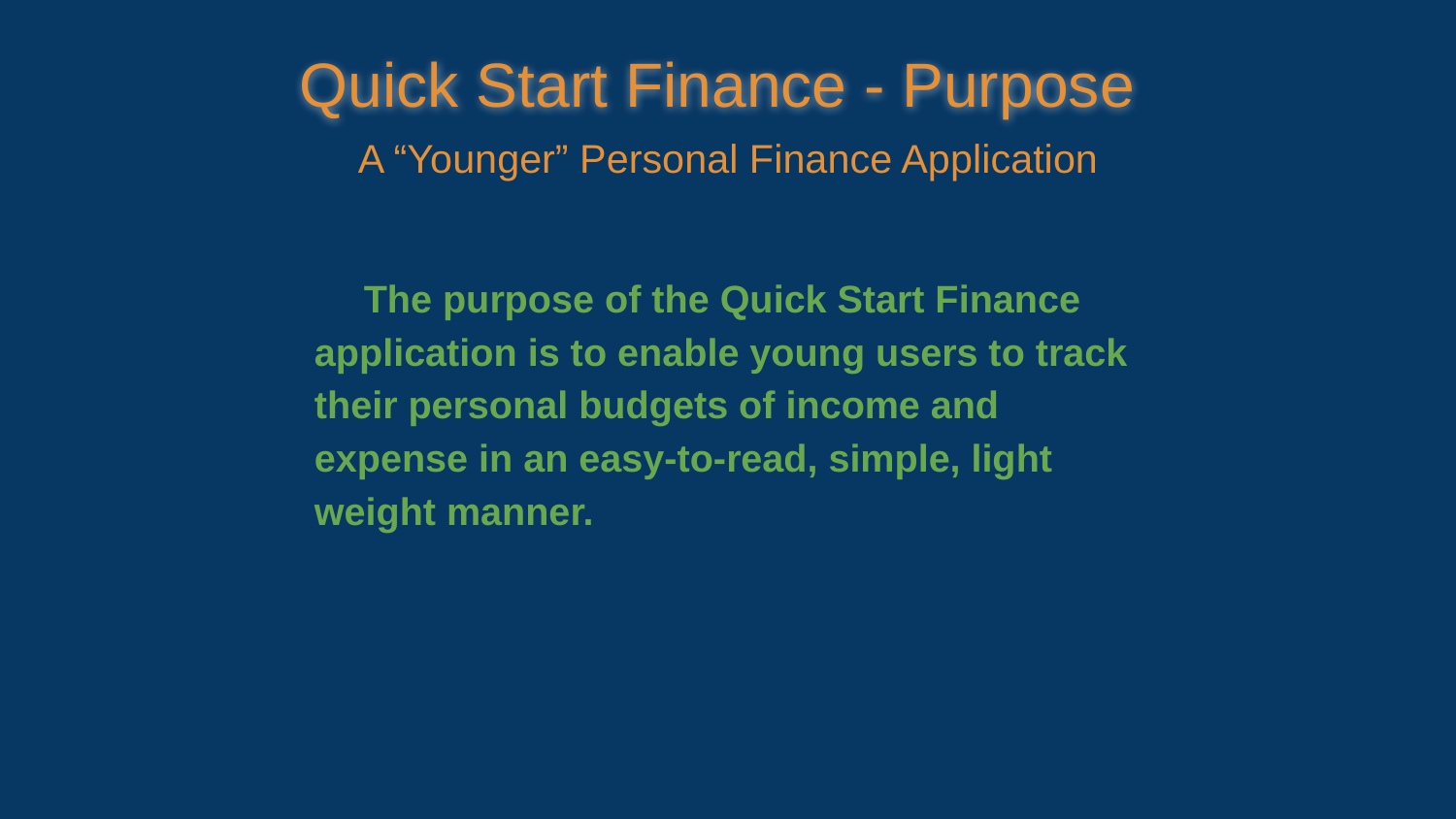

Quick Start Finance - Purpose
A “Younger” Personal Finance Application
       The purpose of the Quick Start Finance application is to enable young users to track their personal budgets of income and expense in an easy-to-read, simple, light weight manner.